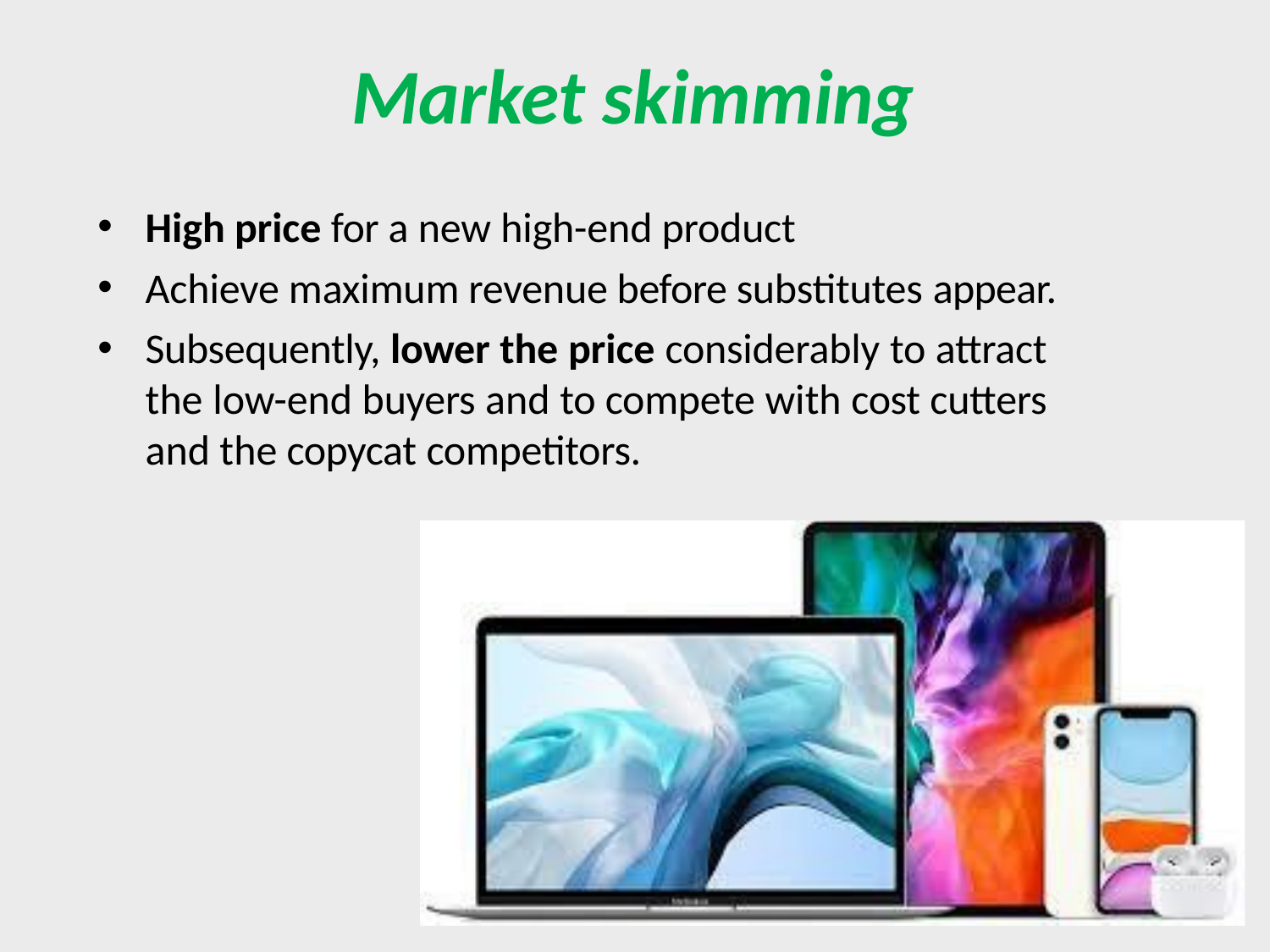

# Market skimming
High price for a new high-end product
Achieve maximum revenue before substitutes appear.
Subsequently, lower the price considerably to attract  the low-end buyers and to compete with cost cutters  and the copycat competitors.